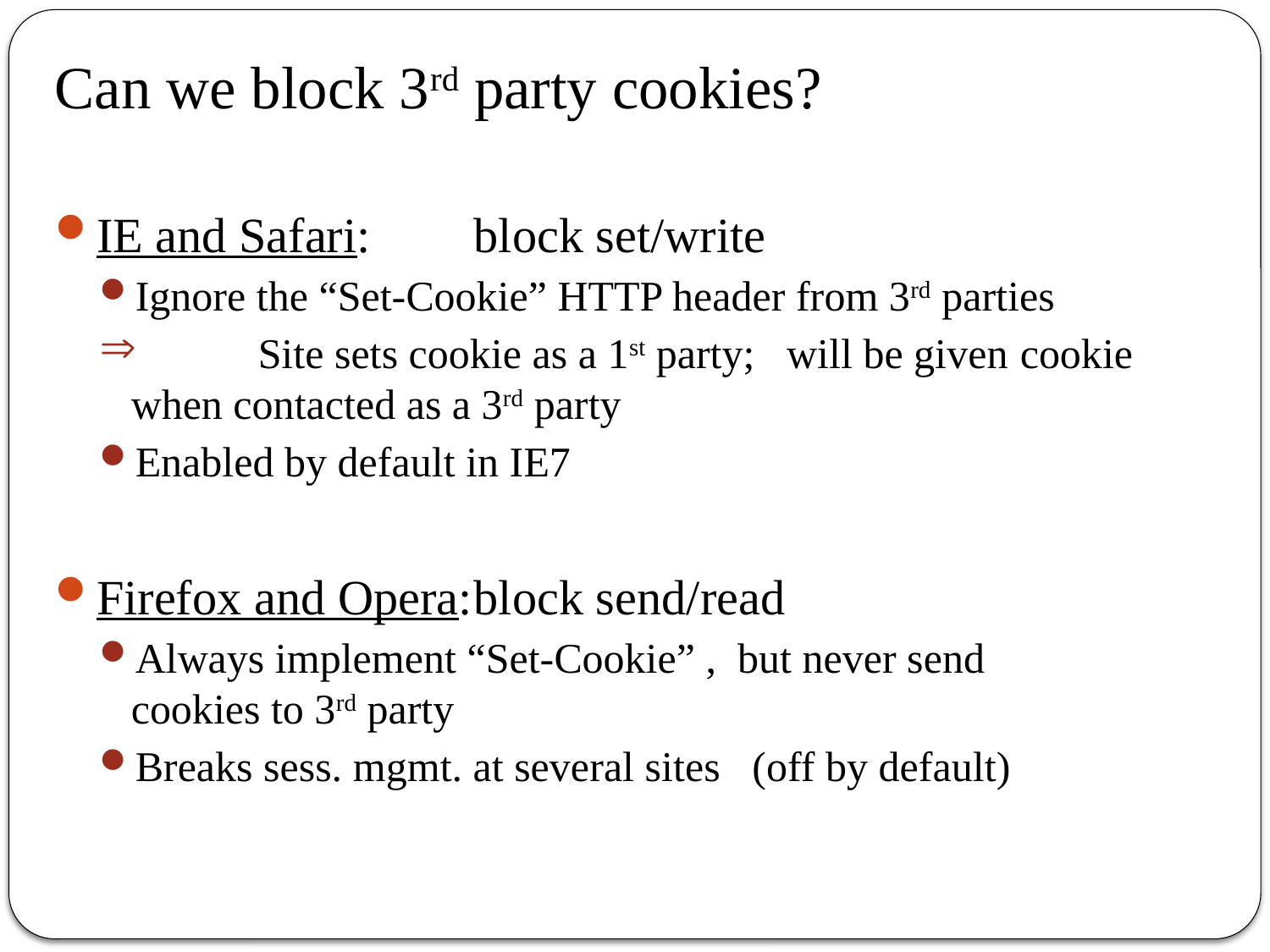

# Can we block 3rd party cookies?
IE and Safari:	block set/write
Ignore the “Set-Cookie” HTTP header from 3rd parties
 	Site sets cookie as a 1st party;   will be given 	cookie when contacted as a 3rd party
Enabled by default in IE7
Firefox and Opera:	block send/read
Always implement “Set-Cookie” ,  but never send
cookies to 3rd party
Breaks sess. mgmt. at several sites   (off by default)